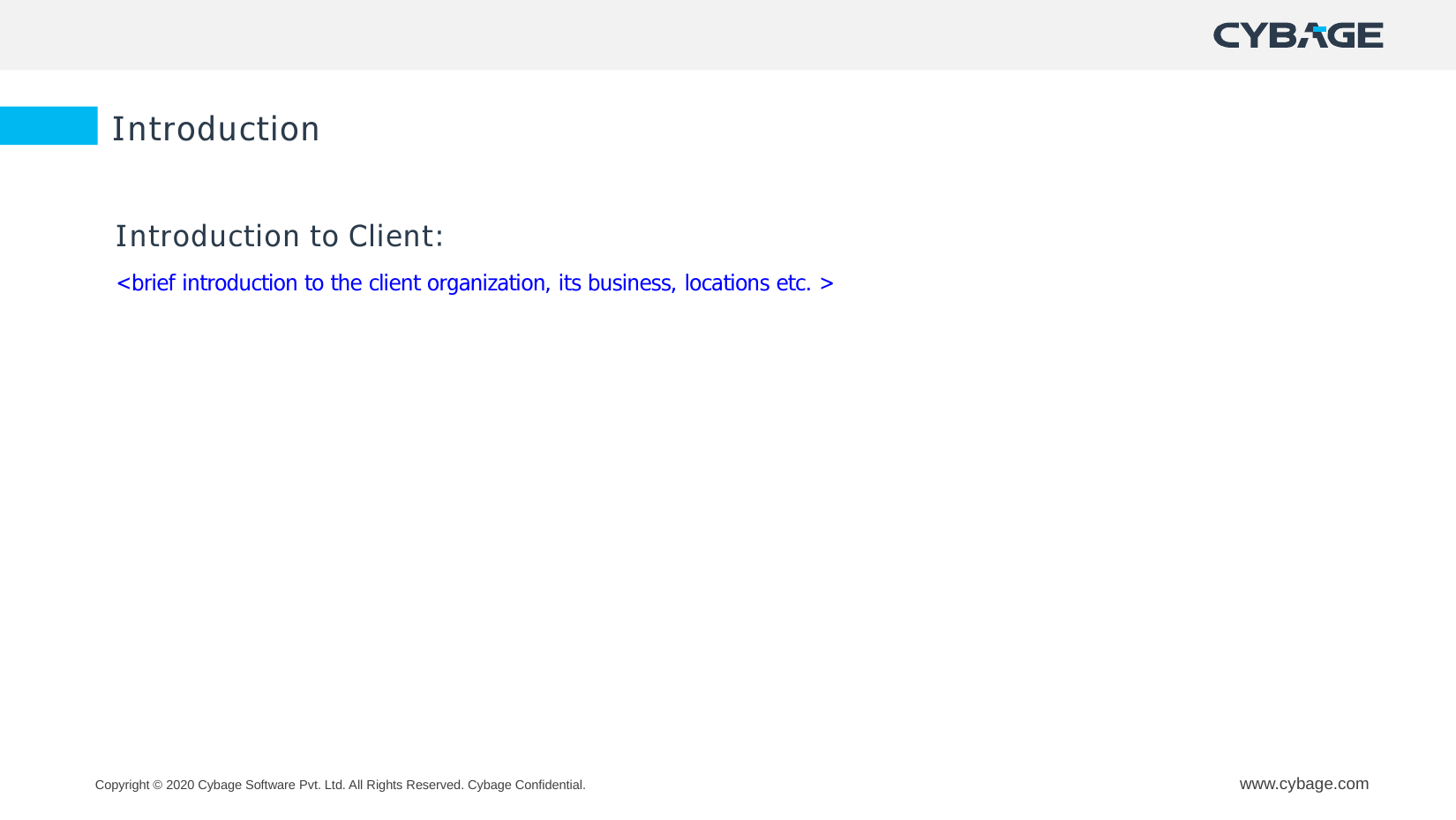

Introduction

Introduction to Client:
<brief introduction to the client organization, its business, locations etc. >